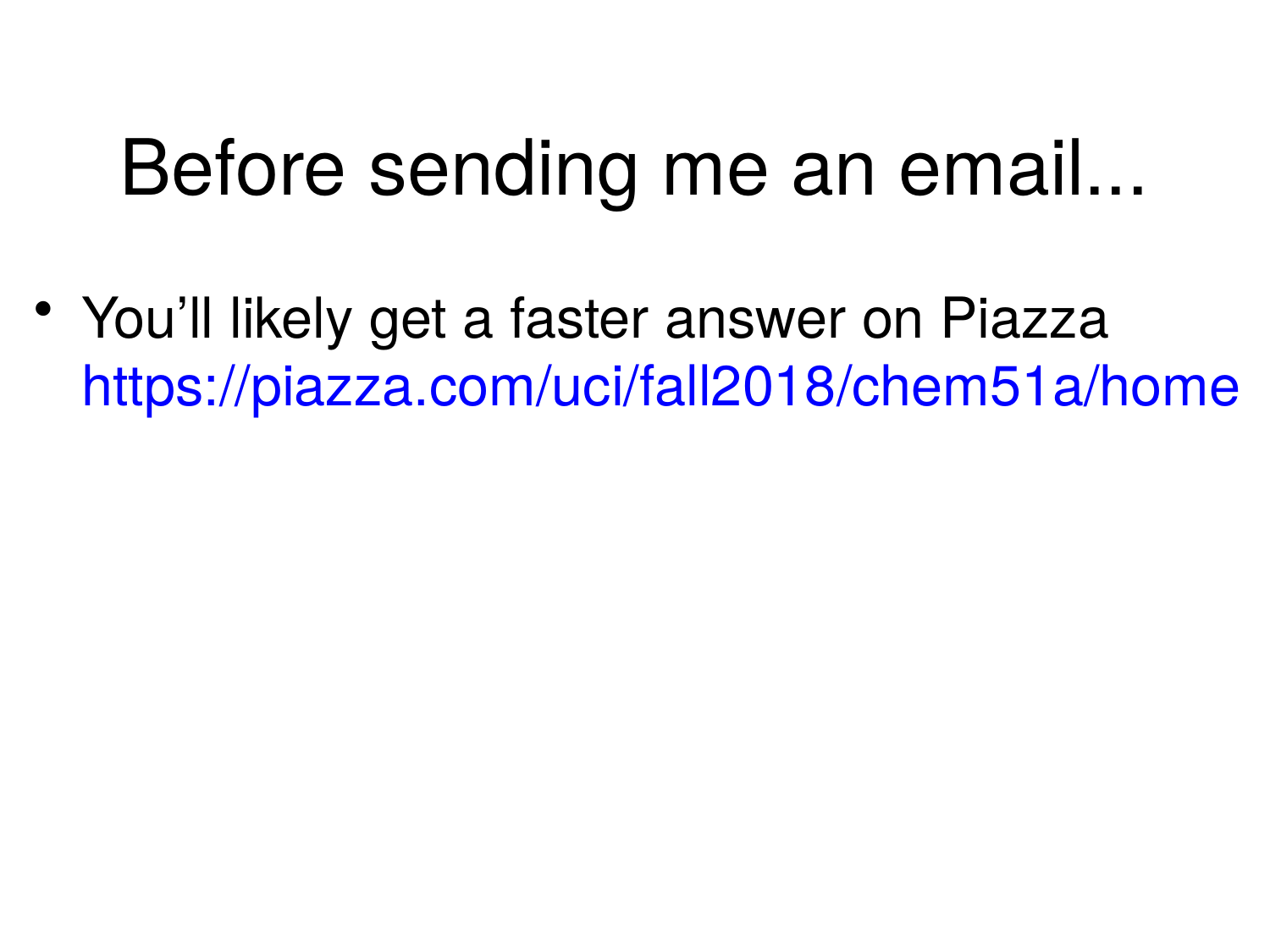

# Before sending me an email...
You’ll likely get a faster answer on Piazza https://piazza.com/uci/fall2018/chem51a/home